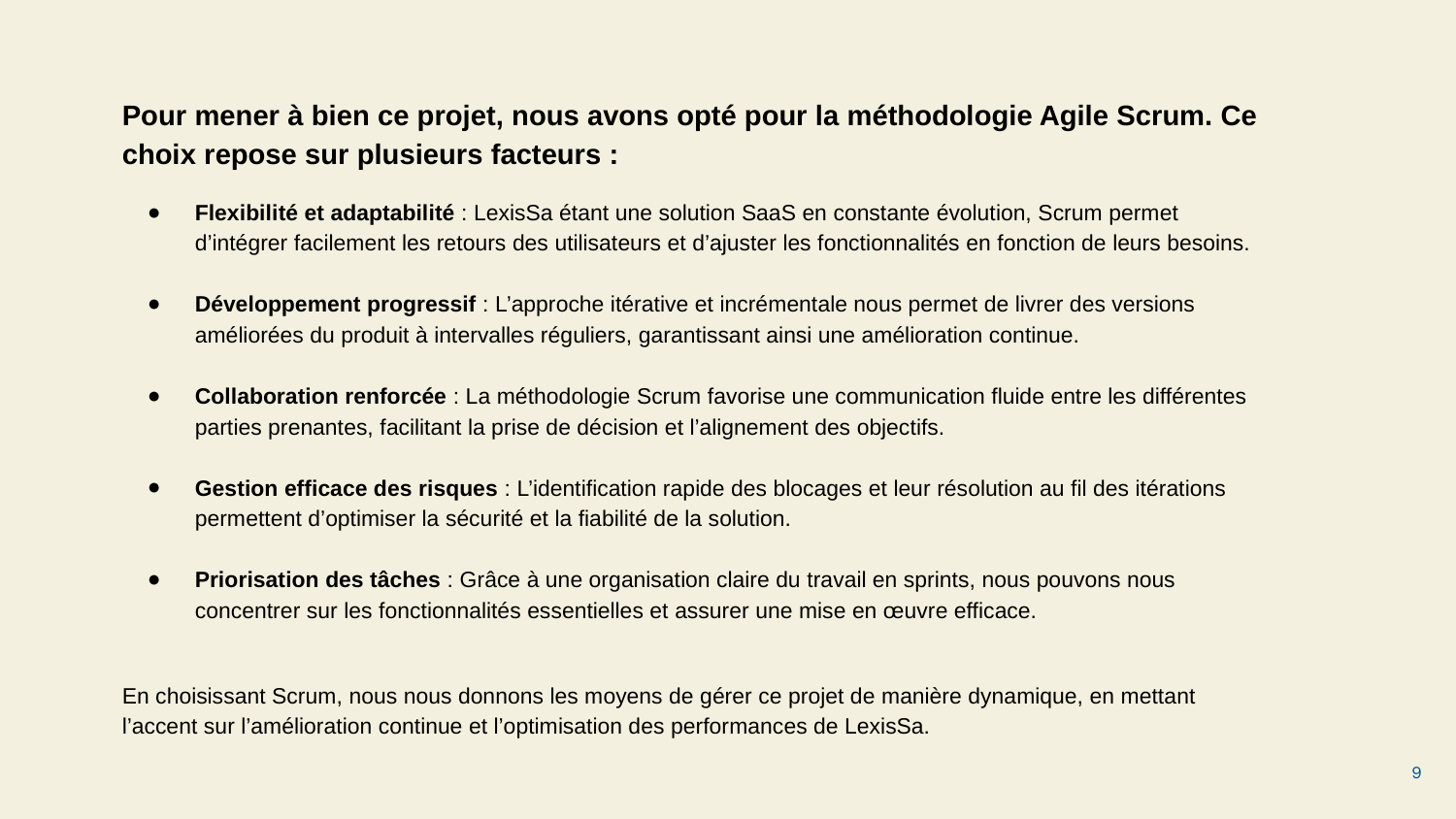

Pour mener à bien ce projet, nous avons opté pour la méthodologie Agile Scrum. Ce choix repose sur plusieurs facteurs :
Flexibilité et adaptabilité : LexisSa étant une solution SaaS en constante évolution, Scrum permet d’intégrer facilement les retours des utilisateurs et d’ajuster les fonctionnalités en fonction de leurs besoins.
Développement progressif : L’approche itérative et incrémentale nous permet de livrer des versions améliorées du produit à intervalles réguliers, garantissant ainsi une amélioration continue.
Collaboration renforcée : La méthodologie Scrum favorise une communication fluide entre les différentes parties prenantes, facilitant la prise de décision et l’alignement des objectifs.
Gestion efficace des risques : L’identification rapide des blocages et leur résolution au fil des itérations permettent d’optimiser la sécurité et la fiabilité de la solution.
Priorisation des tâches : Grâce à une organisation claire du travail en sprints, nous pouvons nous concentrer sur les fonctionnalités essentielles et assurer une mise en œuvre efficace.
En choisissant Scrum, nous nous donnons les moyens de gérer ce projet de manière dynamique, en mettant l’accent sur l’amélioration continue et l’optimisation des performances de LexisSa.

9